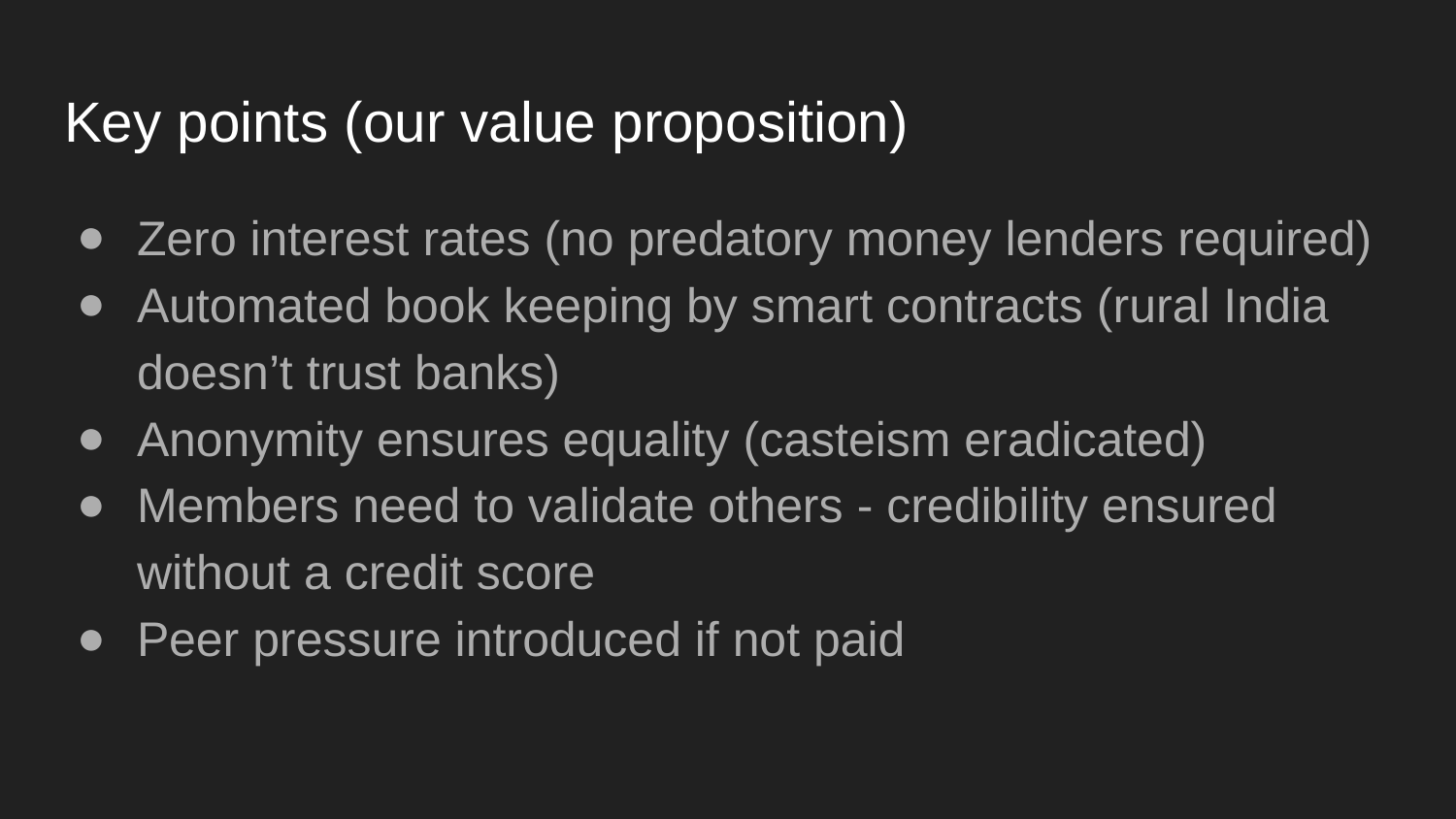

# Key points (our value proposition)
Zero interest rates (no predatory money lenders required)
Automated book keeping by smart contracts (rural India doesn’t trust banks)
Anonymity ensures equality (casteism eradicated)
Members need to validate others - credibility ensured without a credit score
Peer pressure introduced if not paid